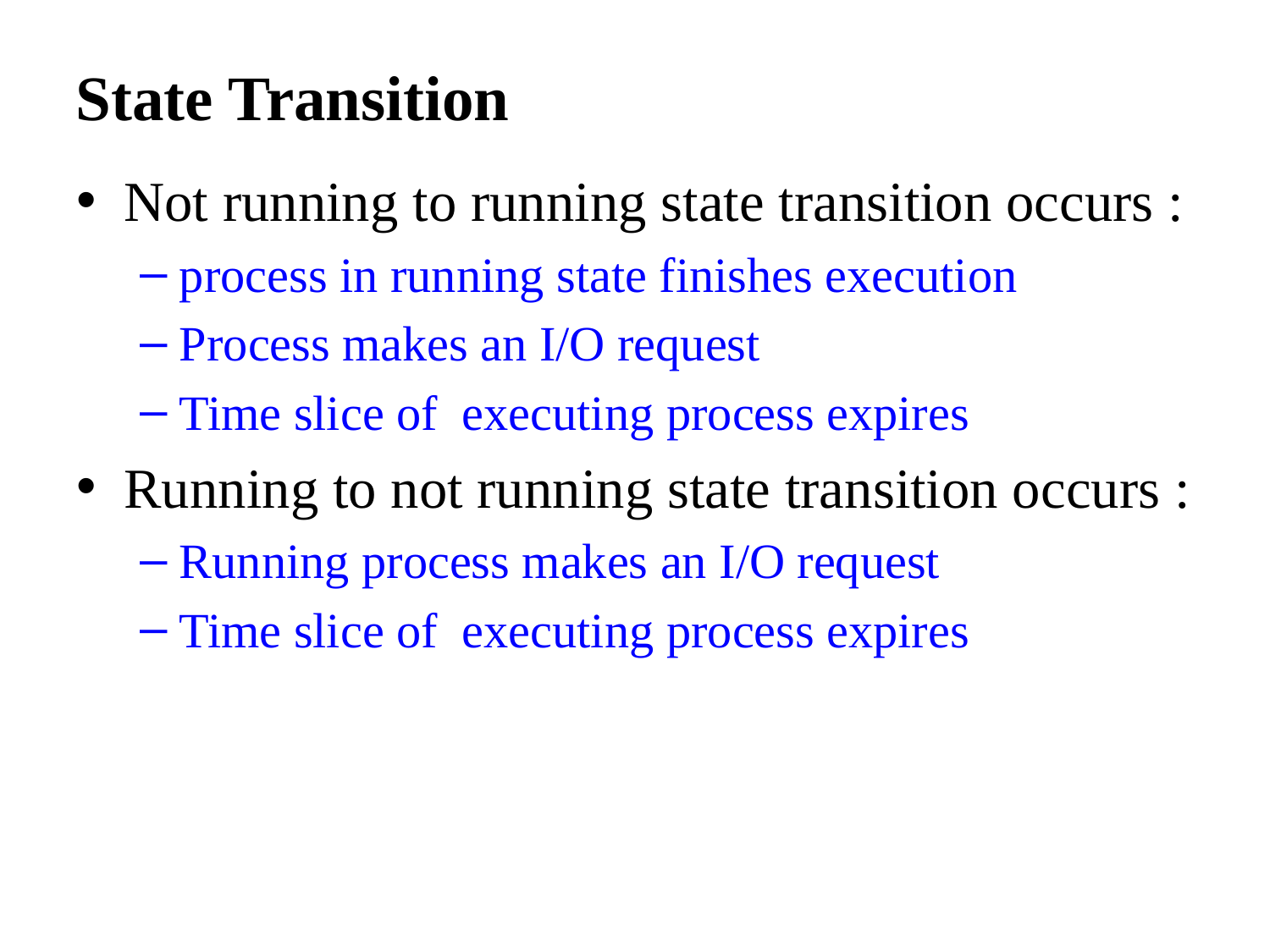

# State Transition
Not running to running state transition occurs :
process in running state finishes execution
Process makes an I/O request
Time slice of  executing process expires
Running to not running state transition occurs :
Running process makes an I/O request
Time slice of  executing process expires